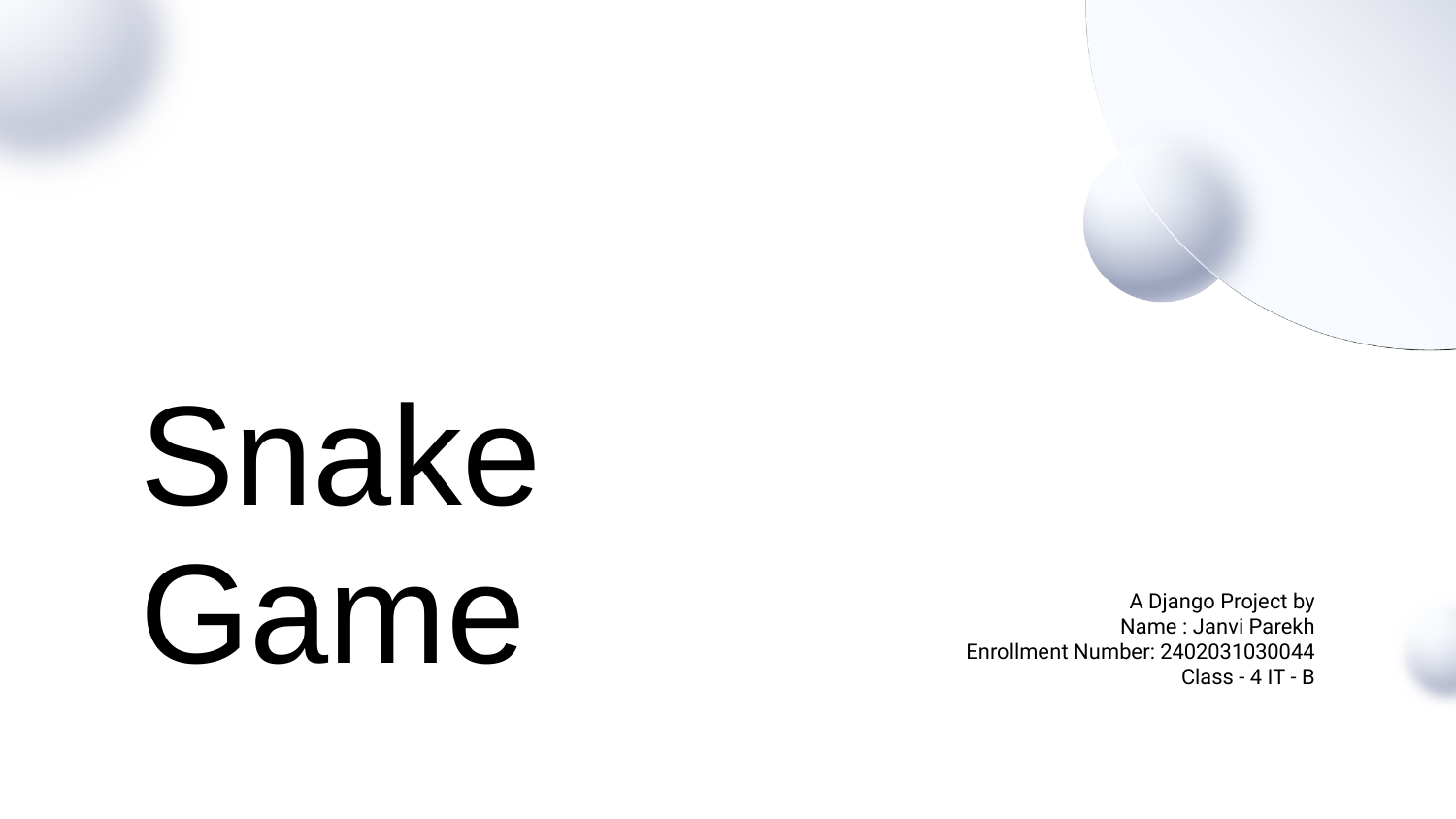

# Snake Game
A Django Project by
Name : Janvi Parekh
Enrollment Number: 2402031030044
Class - 4 IT - B